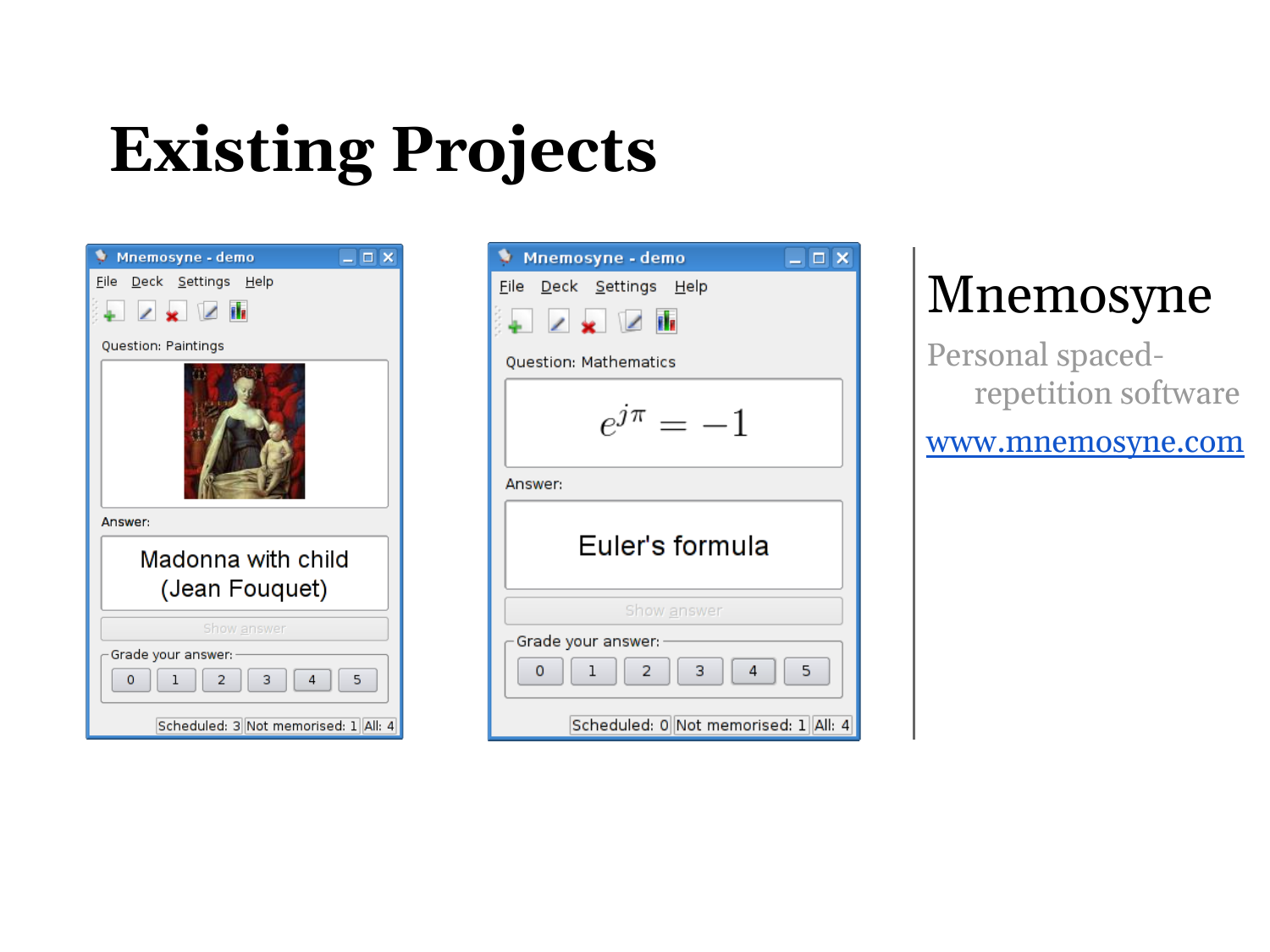

# Existing Projects

Mnemosyne
Personal spaced-repetition software
www.mnemosyne.com